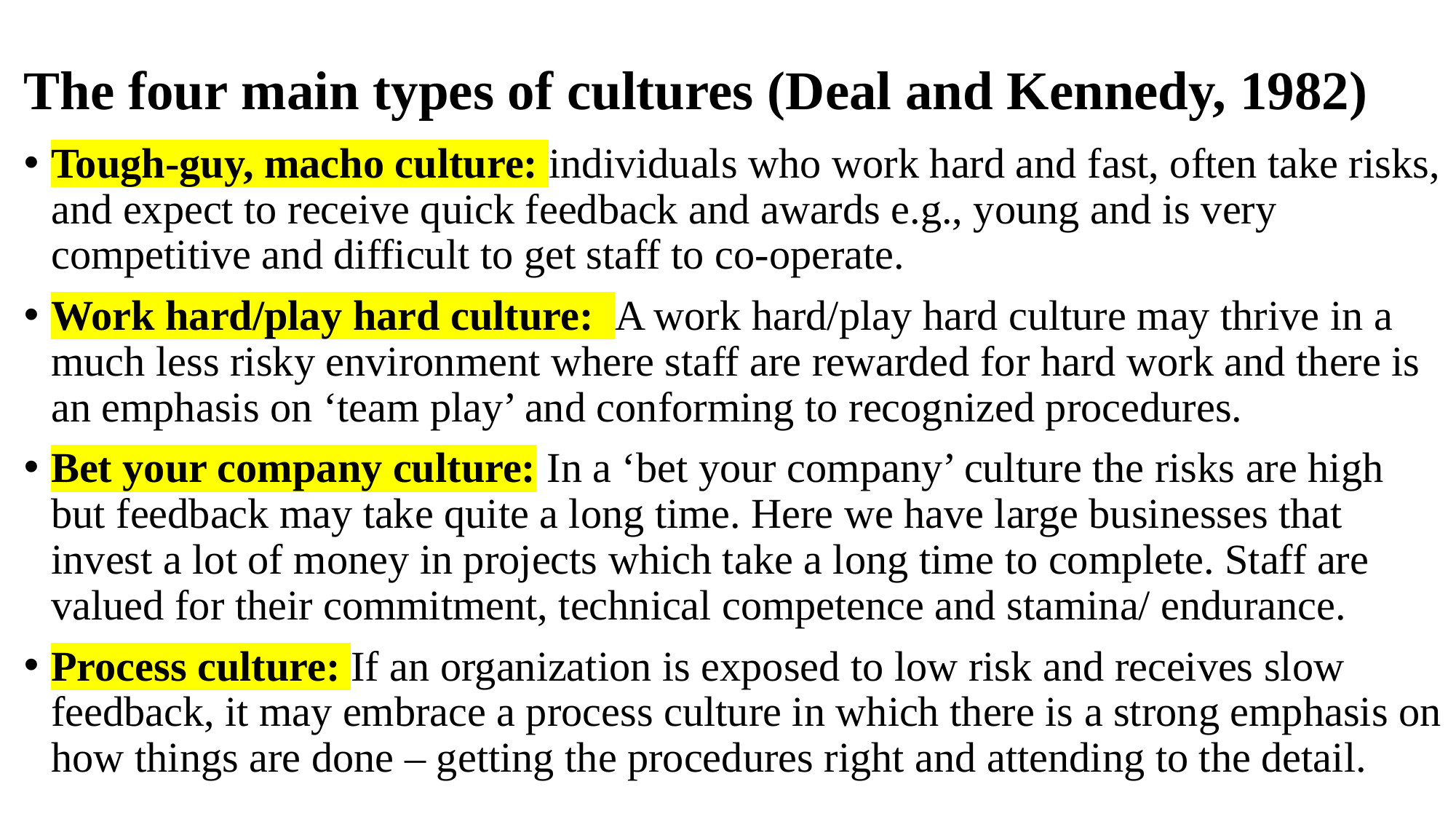

# The four main types of cultures (Deal and Kennedy, 1982)
Tough-guy, macho culture: individuals who work hard and fast, often take risks, and expect to receive quick feedback and awards e.g., young and is very competitive and difficult to get staff to co-operate.
Work hard/play hard culture:  A work hard/play hard culture may thrive in a much less risky environment where staff are rewarded for hard work and there is an emphasis on ‘team play’ and conforming to recognized procedures.
Bet your company culture: In a ‘bet your company’ culture the risks are high but feedback may take quite a long time. Here we have large businesses that invest a lot of money in projects which take a long time to complete. Staff are valued for their commitment, technical competence and stamina/ endurance.
Process culture: If an organization is exposed to low risk and receives slow feedback, it may embrace a process culture in which there is a strong emphasis on how things are done – getting the procedures right and attending to the detail.